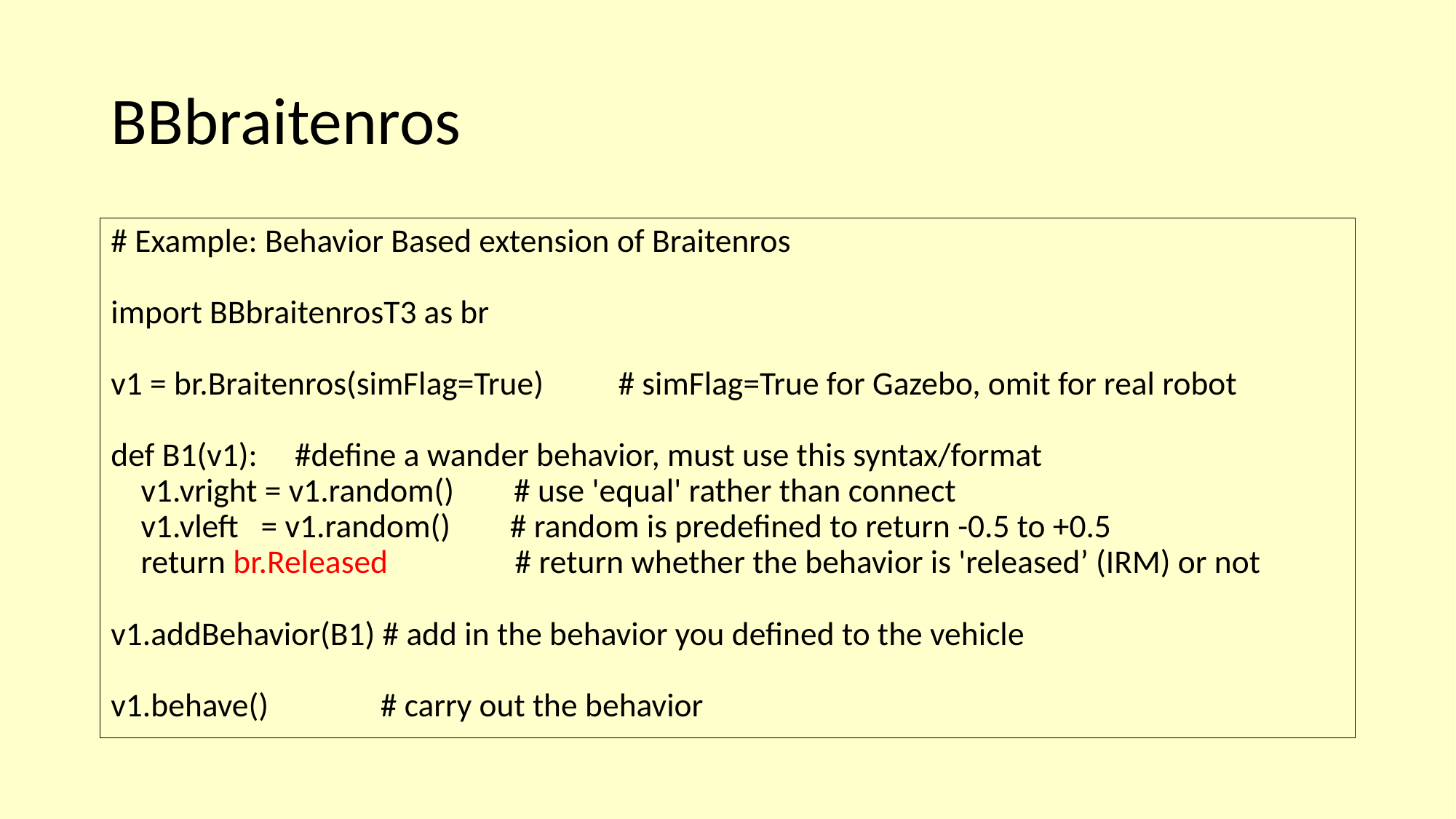

# BBbraitenros
# Example: Behavior Based extension of Braitenros

import BBbraitenrosT3 as br

v1 = br.Braitenros(simFlag=True)          # simFlag=True for Gazebo, omit for real robot

def B1(v1):     #define a wander behavior, must use this syntax/format
    v1.vright = v1.random()        # use 'equal' rather than connect
    v1.vleft   = v1.random()        # random is predefined to return -0.5 to +0.5
    return br.Released                 # return whether the behavior is 'released’ (IRM) or not

v1.addBehavior(B1) # add in the behavior you defined to the vehicle

v1.behave()               # carry out the behavior